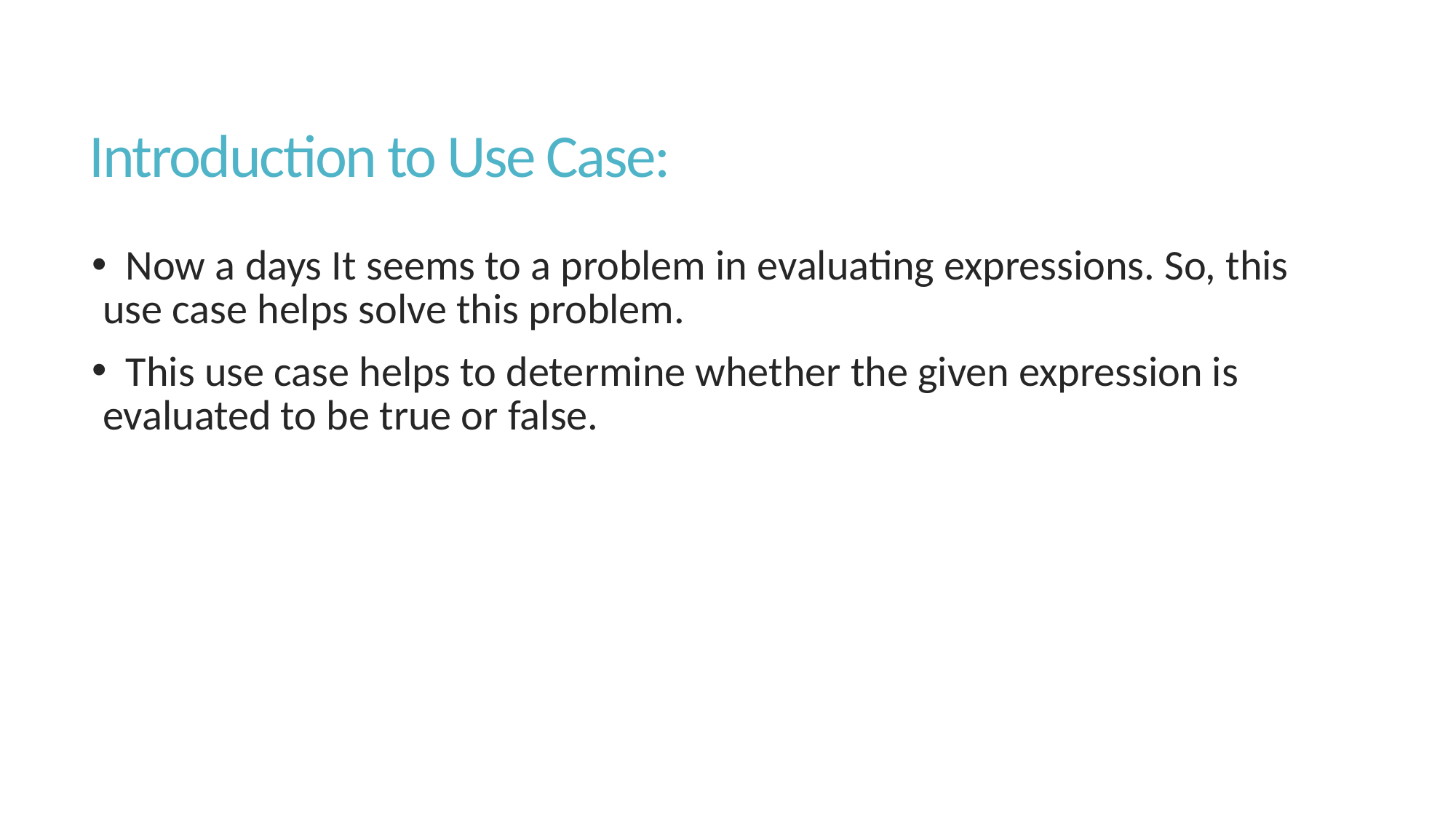

# Introduction to Use Case:
  Now a days It seems to a problem in evaluating expressions. So, this use case helps solve this problem.
  This use case helps to determine whether the given expression is evaluated to be true or false.